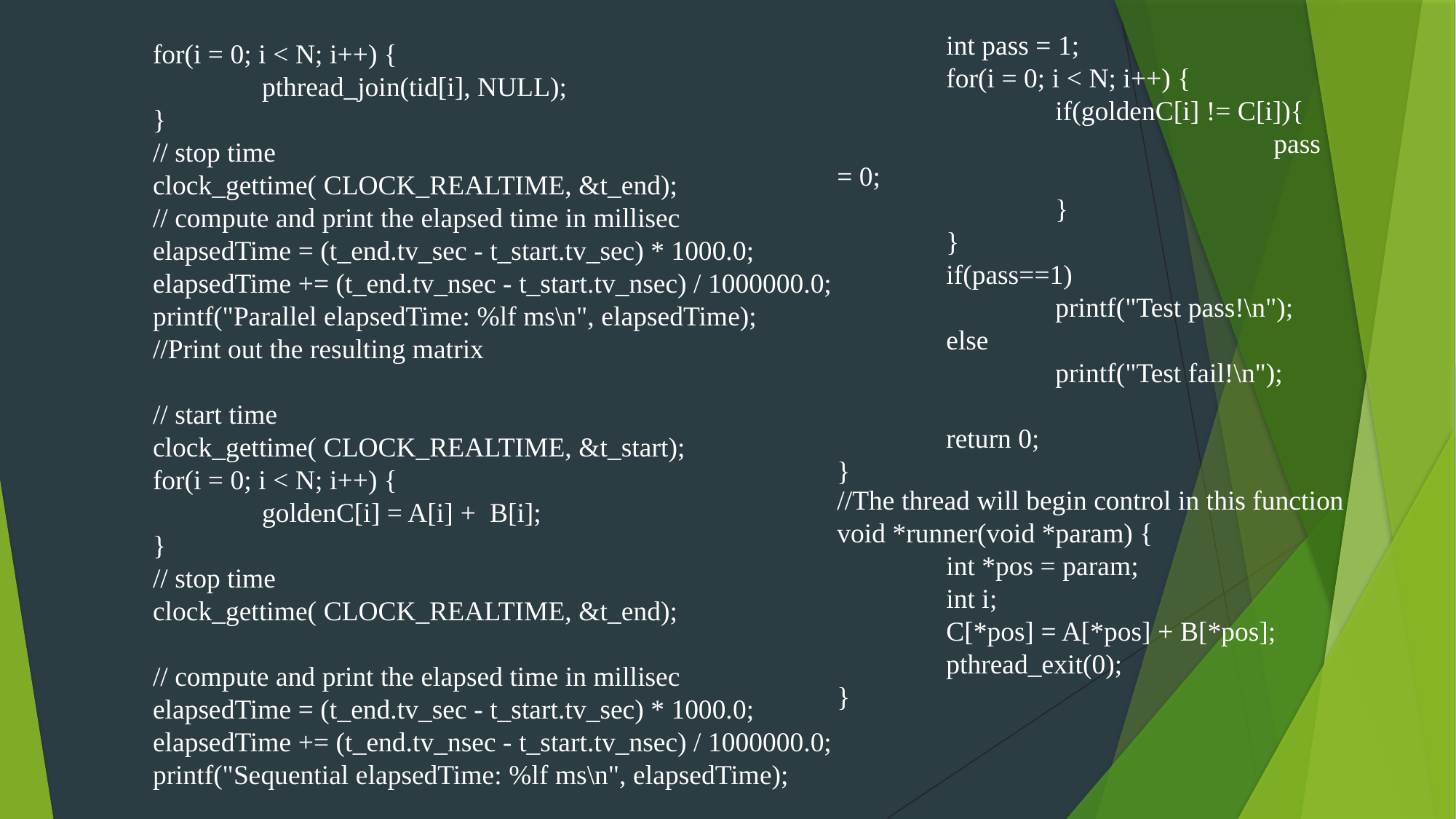

int pass = 1;
	for(i = 0; i < N; i++) {
		if(goldenC[i] != C[i]){
				pass = 0;
		}
	}
	if(pass==1)
		printf("Test pass!\n");
	else
		printf("Test fail!\n");

	return 0;
}

	for(i = 0; i < N; i++) {
		pthread_join(tid[i], NULL);
	}
	// stop time
	clock_gettime( CLOCK_REALTIME, &t_end);
	// compute and print the elapsed time in millisec
	elapsedTime = (t_end.tv_sec - t_start.tv_sec) * 1000.0;
	elapsedTime += (t_end.tv_nsec - t_start.tv_nsec) / 1000000.0;
	printf("Parallel elapsedTime: %lf ms\n", elapsedTime);
	//Print out the resulting matrix

	// start time
	clock_gettime( CLOCK_REALTIME, &t_start);
	for(i = 0; i < N; i++) {
		goldenC[i] = A[i] +  B[i];
	}
	// stop time
	clock_gettime( CLOCK_REALTIME, &t_end);

	// compute and print the elapsed time in millisec
	elapsedTime = (t_end.tv_sec - t_start.tv_sec) * 1000.0;
	elapsedTime += (t_end.tv_nsec - t_start.tv_nsec) / 1000000.0;
	printf("Sequential elapsedTime: %lf ms\n", elapsedTime);

//The thread will begin control in this function
void *runner(void *param) {
	int *pos = param;
	int i;
	C[*pos] = A[*pos] + B[*pos];
	pthread_exit(0);
}